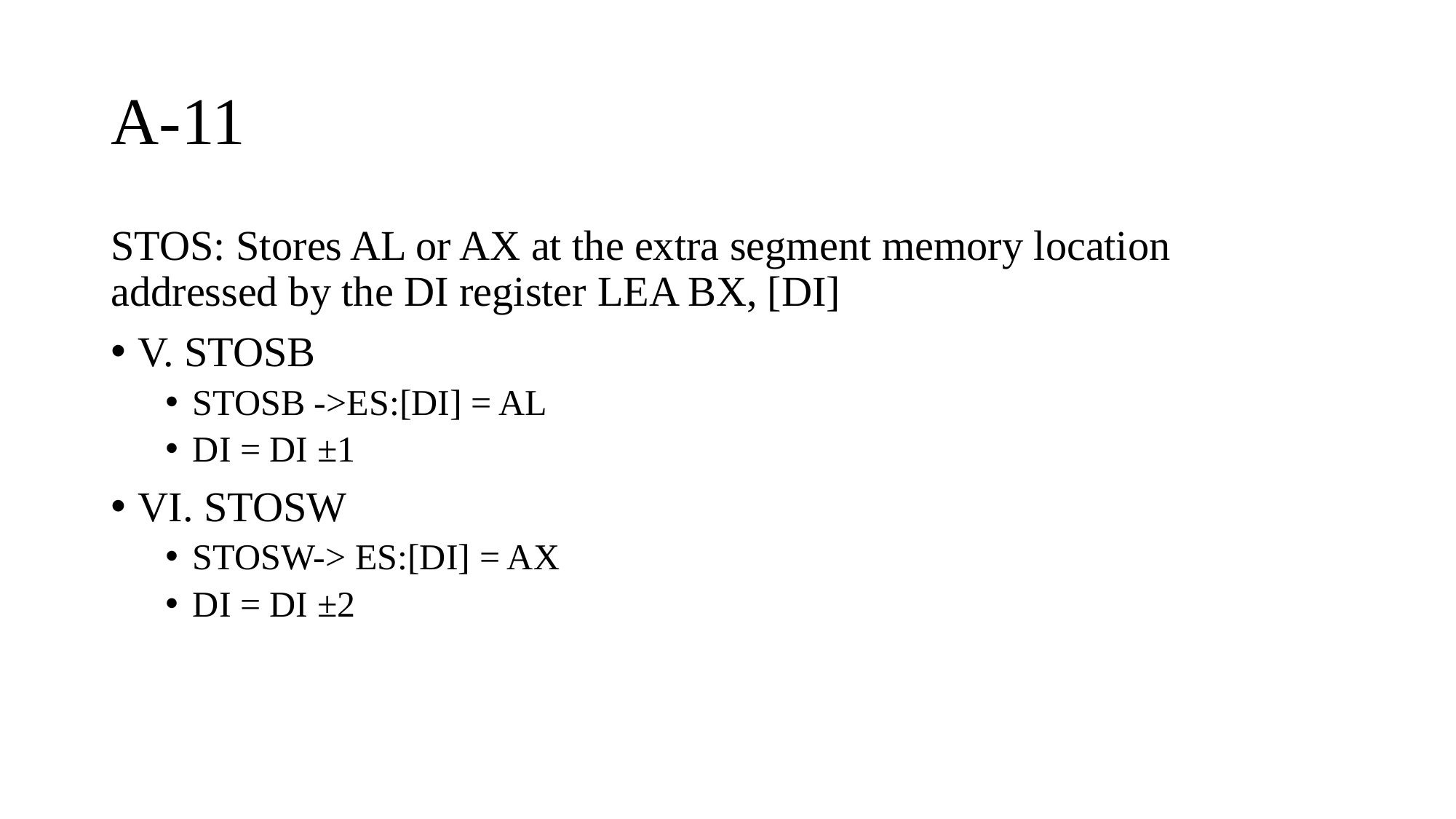

# A-11
STOS: Stores AL or AX at the extra segment memory location addressed by the DI register LEA BX, [DI]
V. STOSB
STOSB ->ES:[DI] = AL
DI = DI ±1
VI. STOSW
STOSW-> ES:[DI] = AX
DI = DI ±2